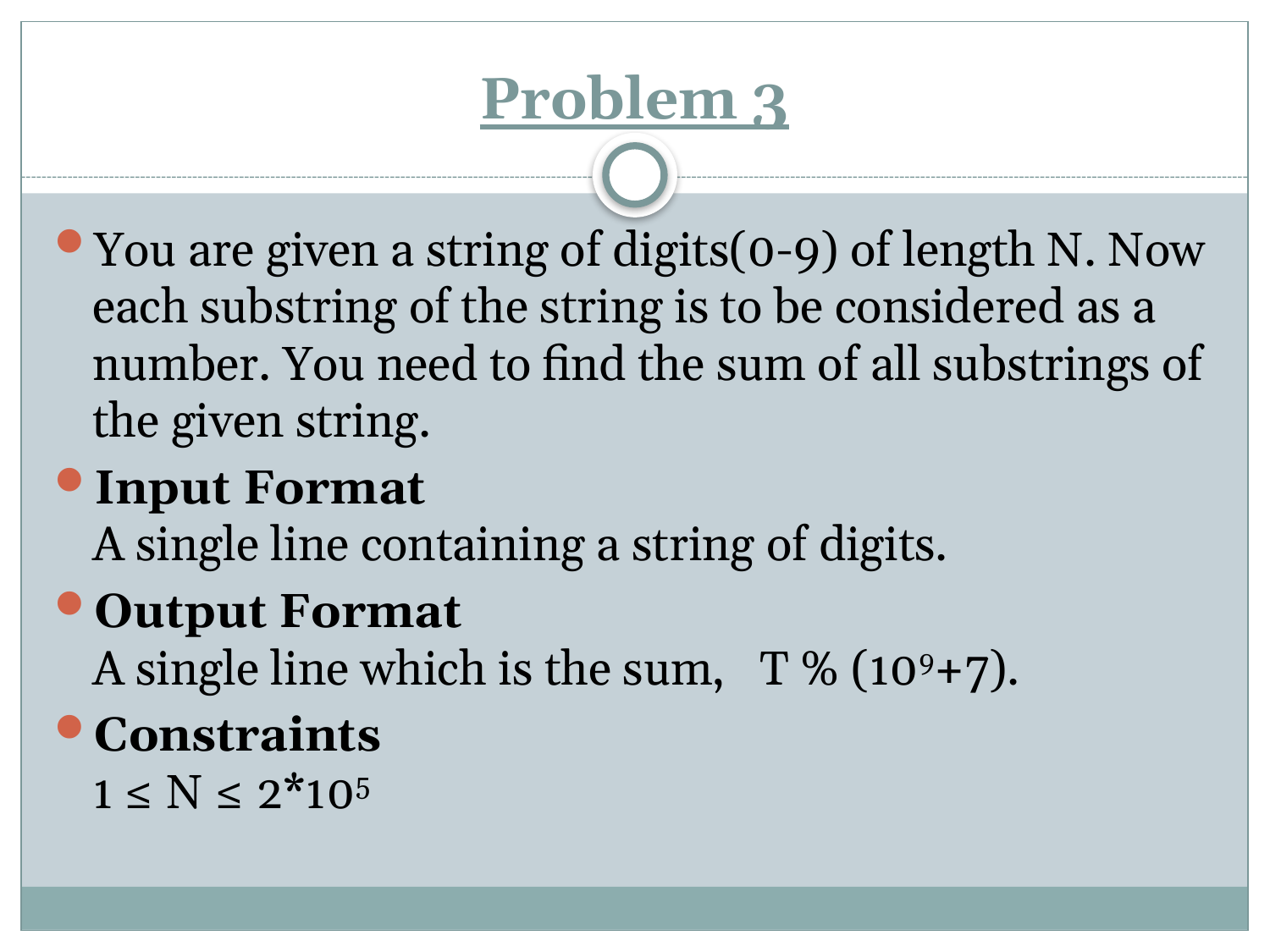

# Problem 3
You are given a string of digits(0-9) of length N. Now each substring of the string is to be considered as a number. You need to find the sum of all substrings of the given string.
Input Format
A single line containing a string of digits.
Output Format
A single line which is the sum,   T % (109+7).
Constraints
1 ≤ N ≤ 2*105